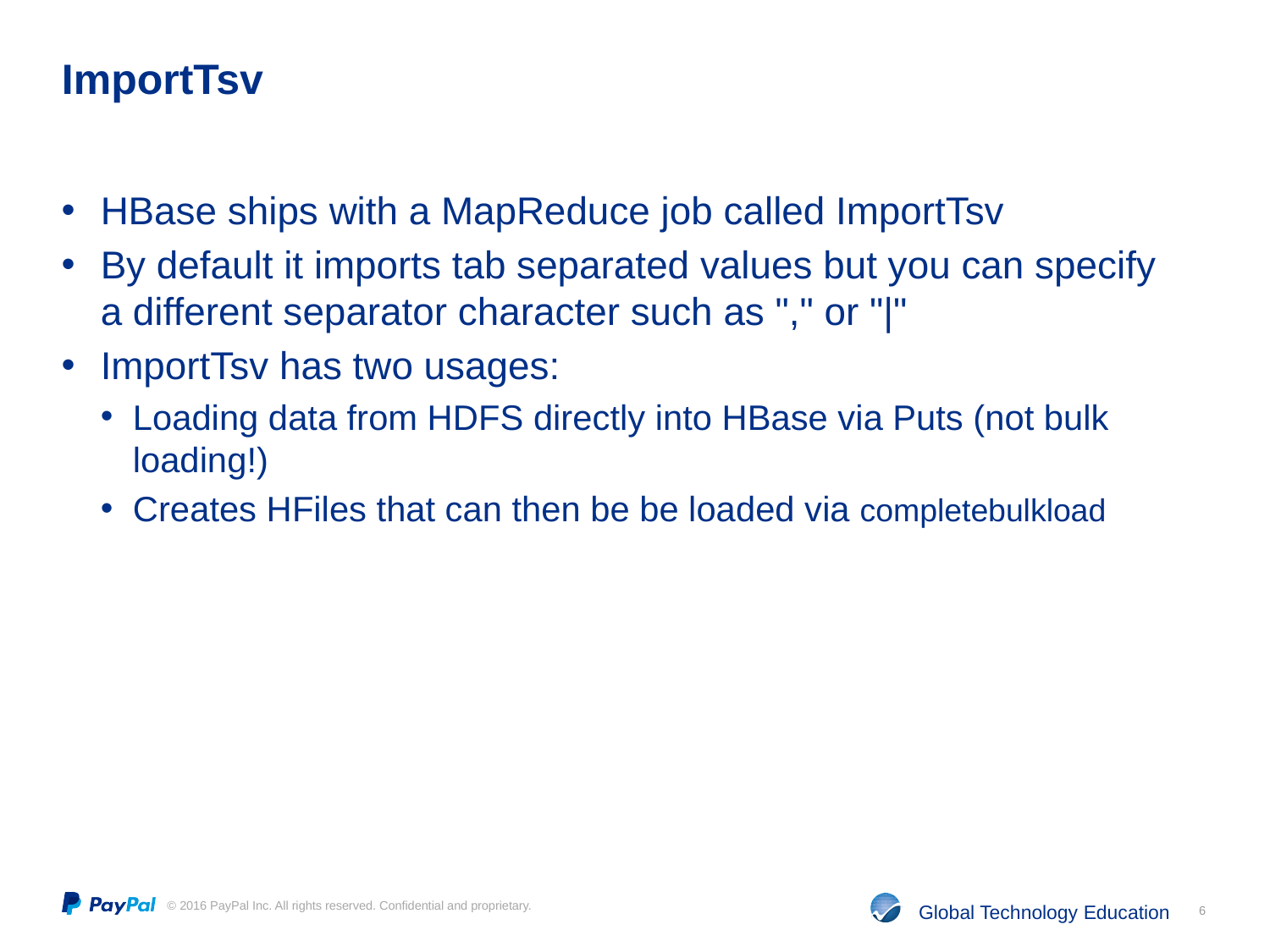

# ImportTsv
HBase ships with a MapReduce job called ImportTsv
By default it imports tab separated values but you can specify a different separator character such as "," or "|"
ImportTsv has two usages:
Loading data from HDFS directly into HBase via Puts (not bulk loading!)
Creates HFiles that can then be be loaded via completebulkload
6